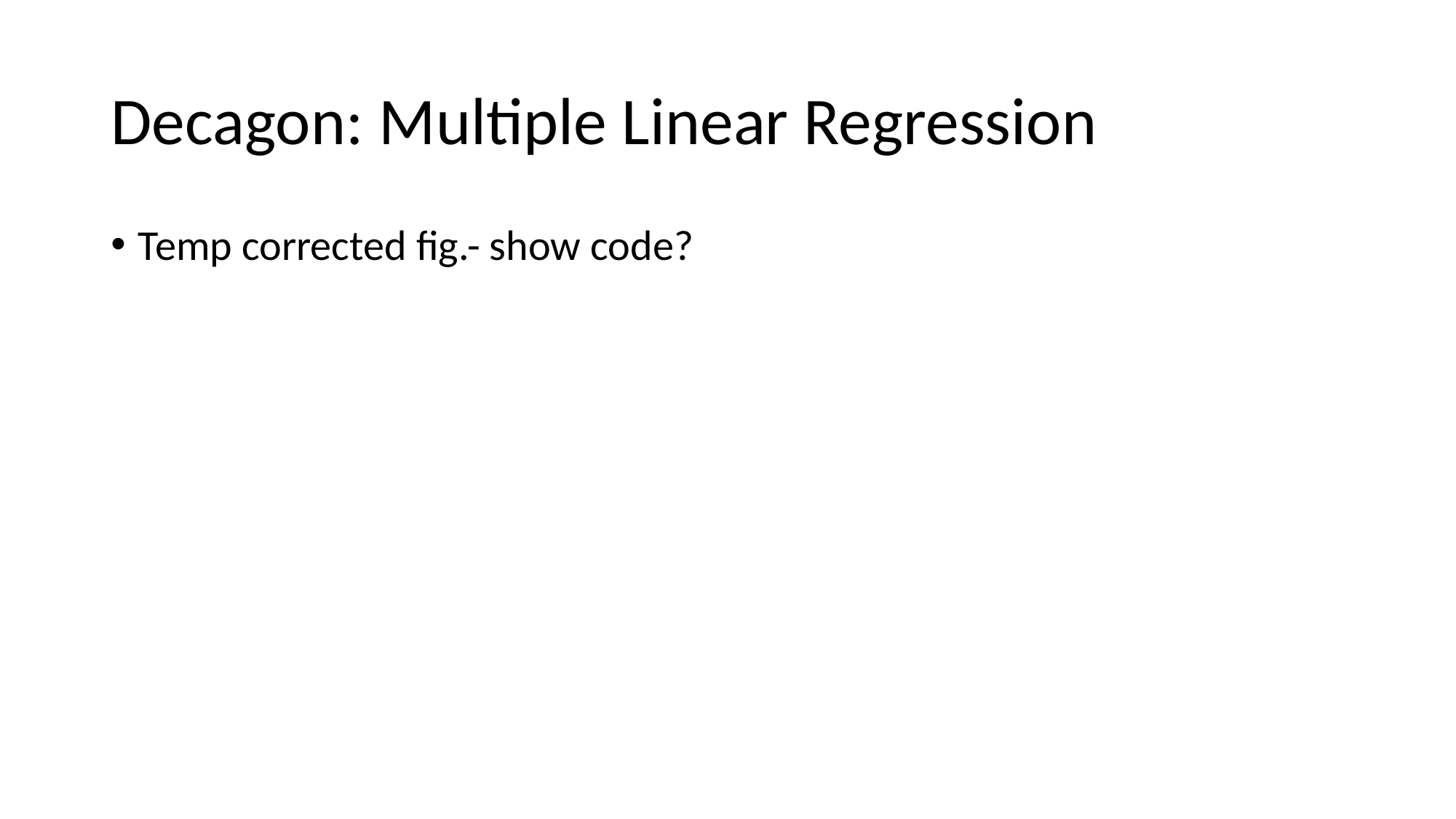

# Decagon: Multiple Linear Regression
Temp corrected fig.- show code?